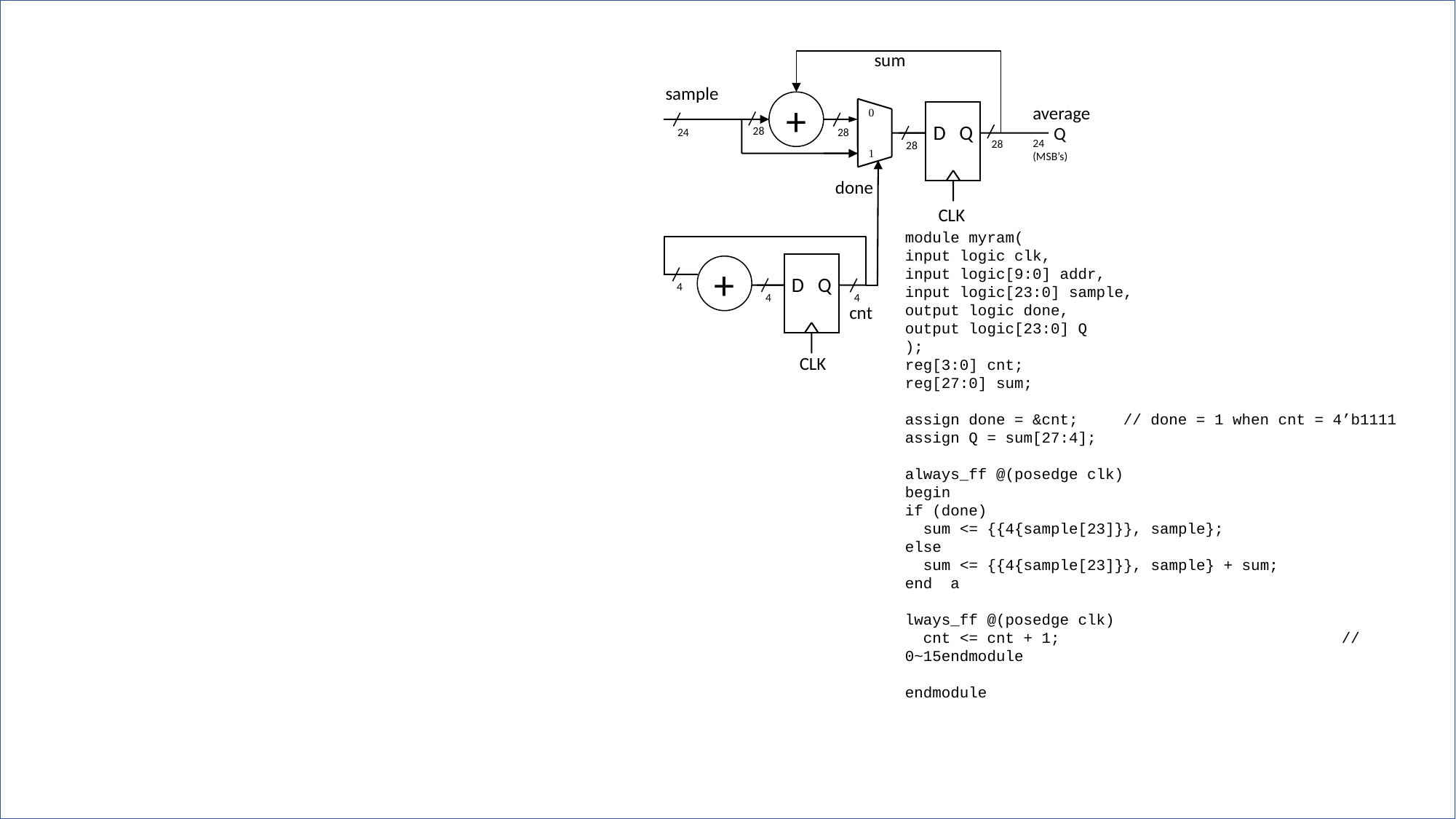

sum

sample
+
average
0

1

D   Q

28

24

28
Q

28

28
24
(MSB’s)

done

CLK
module myram(
input logic clk,
input logic[9:0] addr,
input logic[23:0] sample,
output logic done,
output logic[23:0] Q
);
reg[3:0] cnt;
reg[27:0] sum;

assign done = &cnt;  	// done = 1 when cnt = 4’b1111  assign Q = sum[27:4];

always_ff @(posedge clk)
begin
if (done)
  sum <= {{4{sample[23]}}, sample};
else
  sum <= {{4{sample[23]}}, sample} + sum;
end  a

lways_ff @(posedge clk)
  cnt <= cnt + 1;			// 0~15endmodule

endmodule

D   Q

+

4

4

4

cnt
CLK